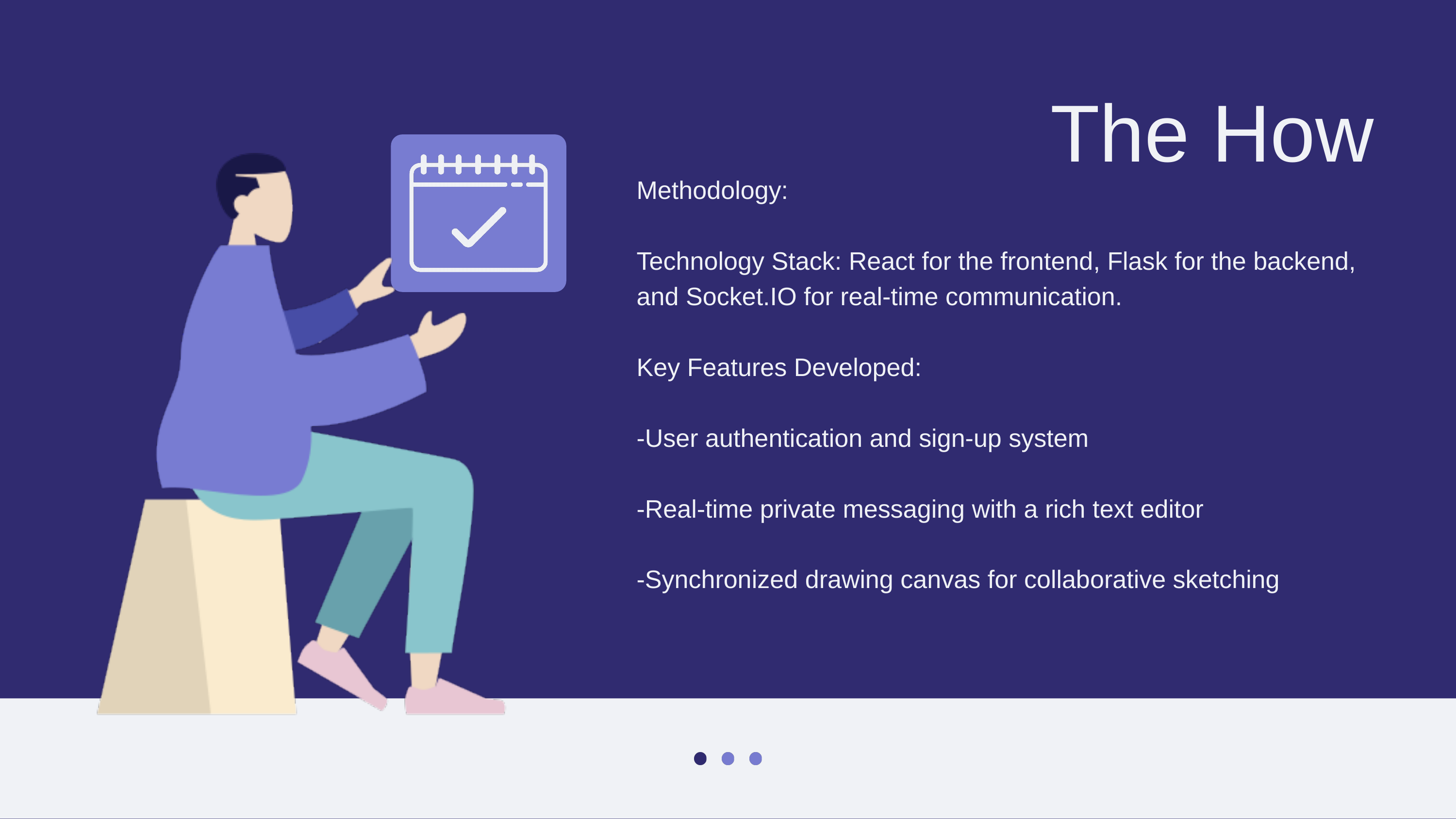

The How

Methodology:

Technology Stack: React for the frontend, Flask for the backend, and Socket.IO for real-time communication.

Key Features Developed:

-User authentication and sign-up system

-Real-time private messaging with a rich text editor

-Synchronized drawing canvas for collaborative sketching